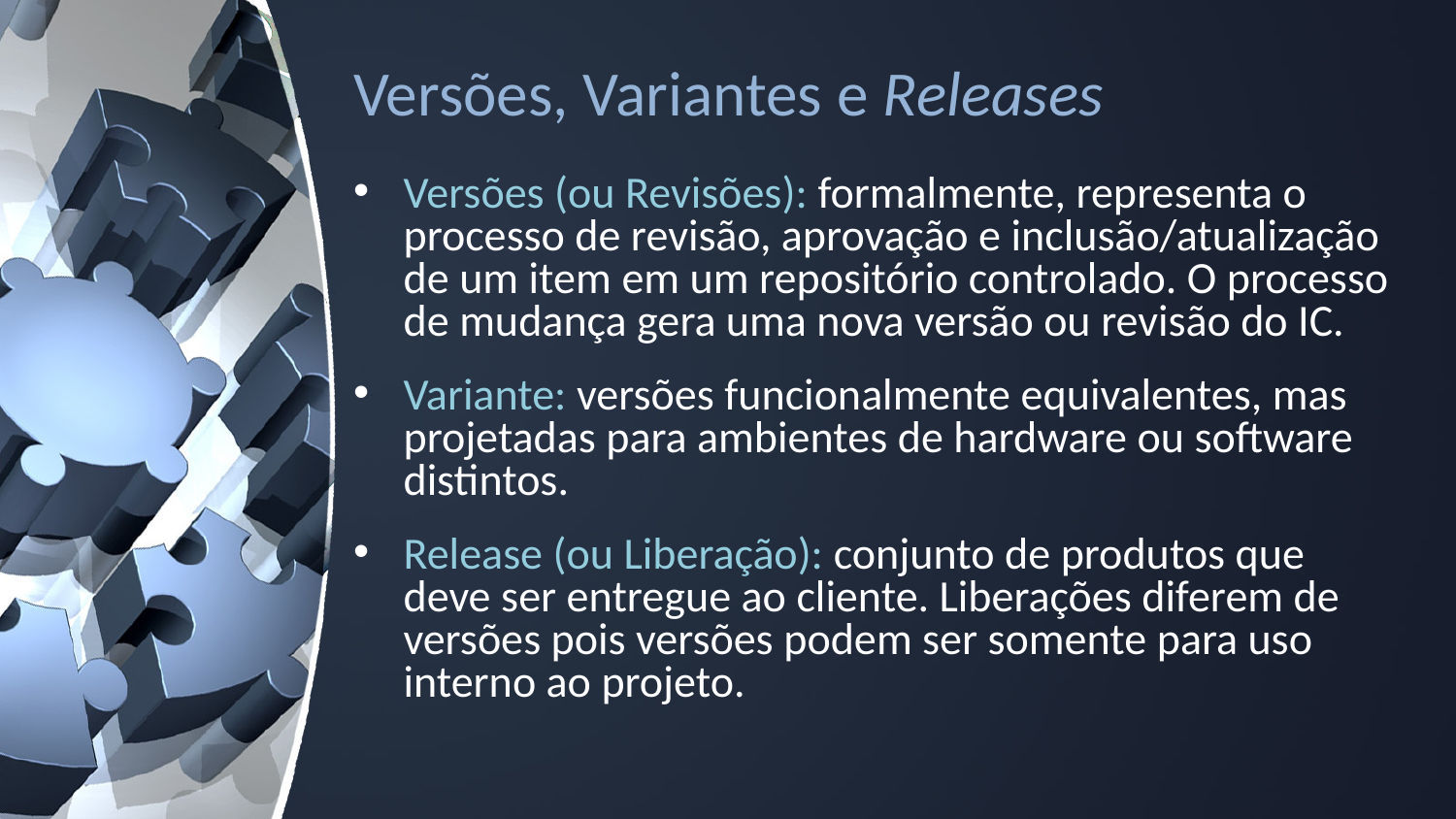

# Versões, Variantes e Releases
Versões (ou Revisões): formalmente, representa o processo de revisão, aprovação e inclusão/atualização de um item em um repositório controlado. O processo de mudança gera uma nova versão ou revisão do IC.
Variante: versões funcionalmente equivalentes, mas projetadas para ambientes de hardware ou software distintos.
Release (ou Liberação): conjunto de produtos que deve ser entregue ao cliente. Liberações diferem de versões pois versões podem ser somente para uso interno ao projeto.